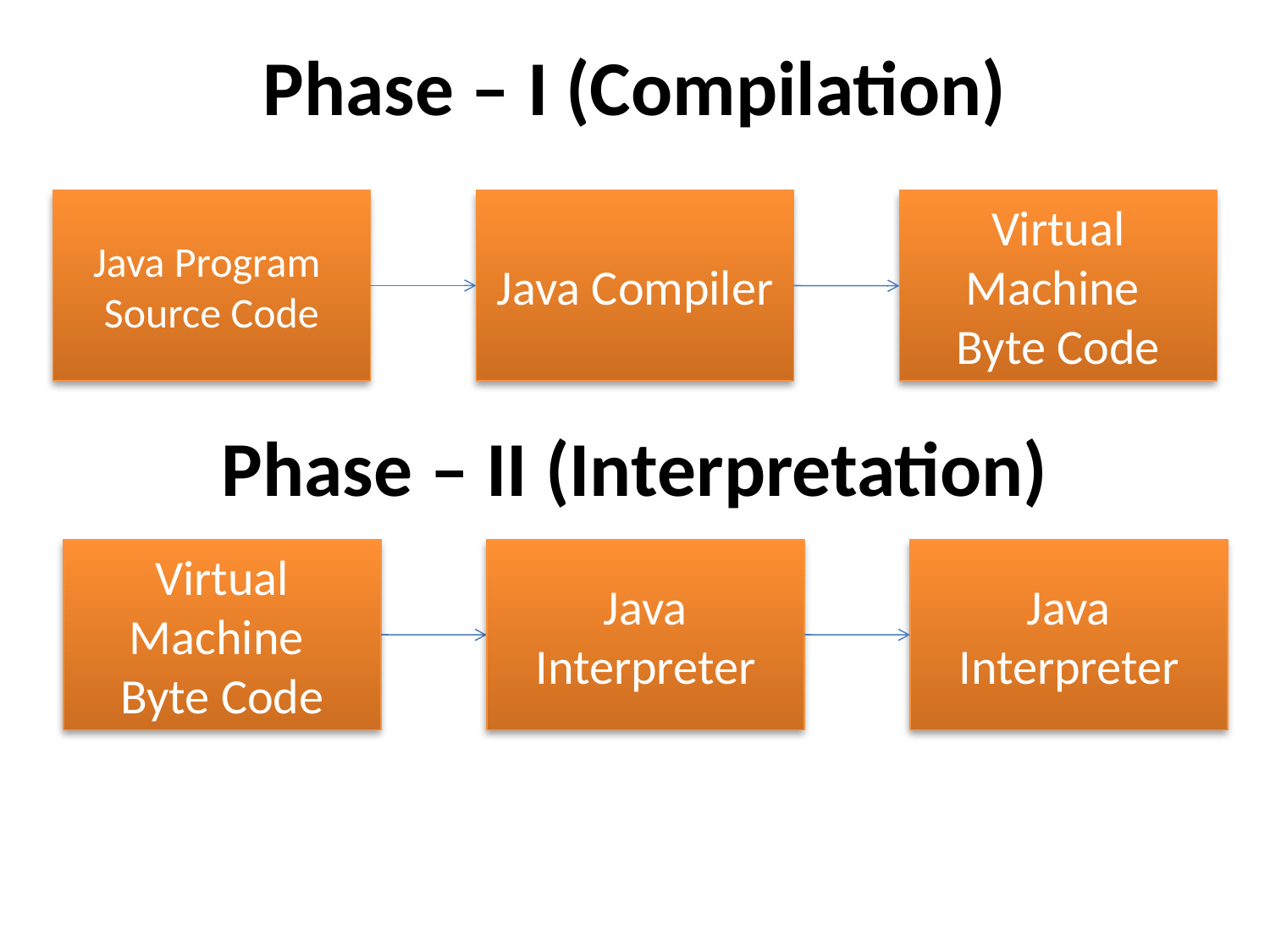

# Phase – I (Compilation)
Java Program
Source Code
Java Compiler
Virtual Machine
Byte Code
Phase – II (Interpretation)
Virtual Machine
Byte Code
Java Interpreter
Java Interpreter